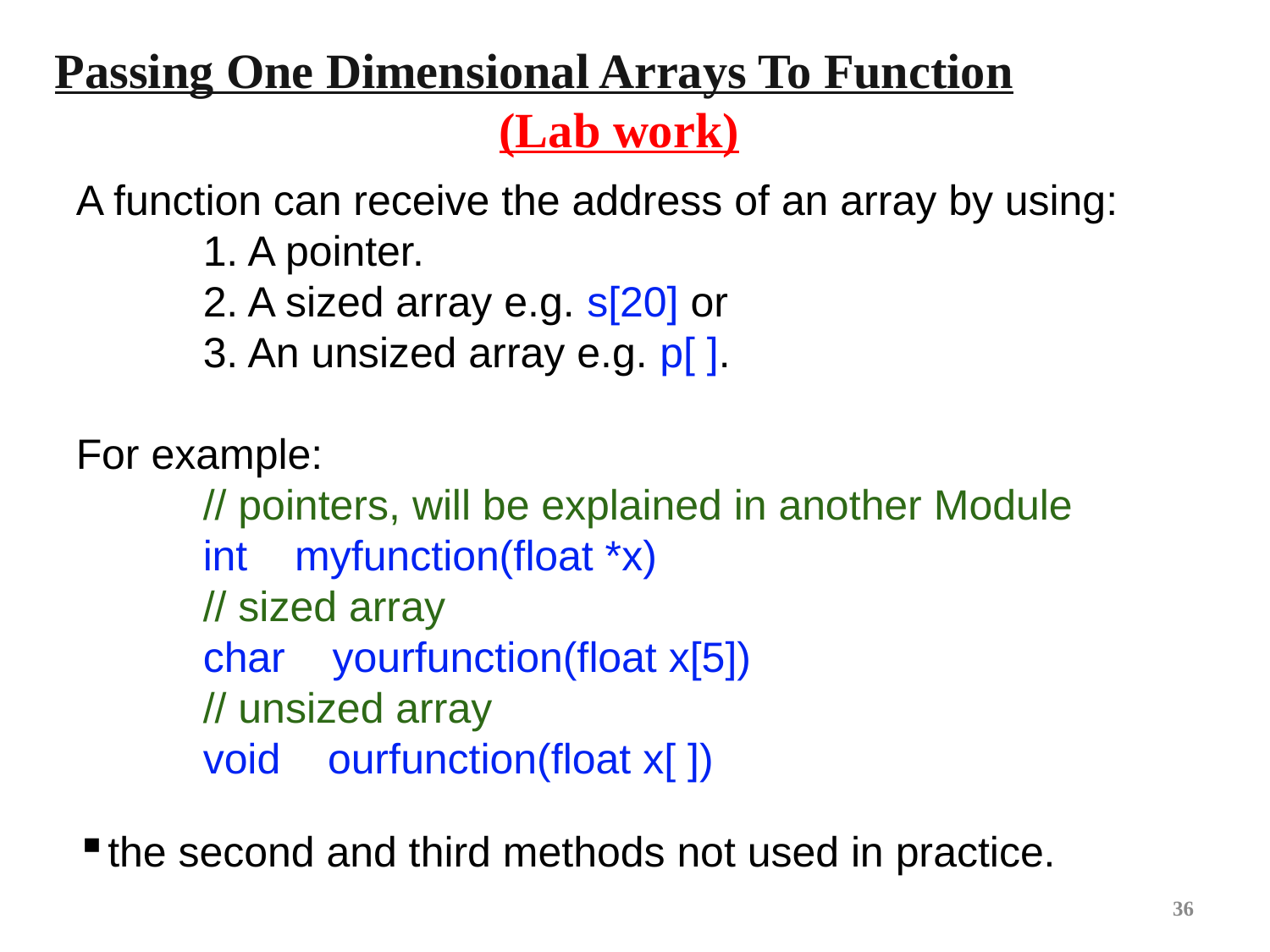

Passing One Dimensional Arrays To Function
(Lab work)

A function can receive the address of an array by using:
	1. A pointer.
	2. A sized array e.g. s[20] or
	3. An unsized array e.g. p[ ].

For example:
	// pointers, will be explained in another Module
	int    myfunction(float *x)
	// sized array
	char    yourfunction(float x[5])
	// unsized array
	void    ourfunction(float x[ ])

the second and third methods not used in practice.
36